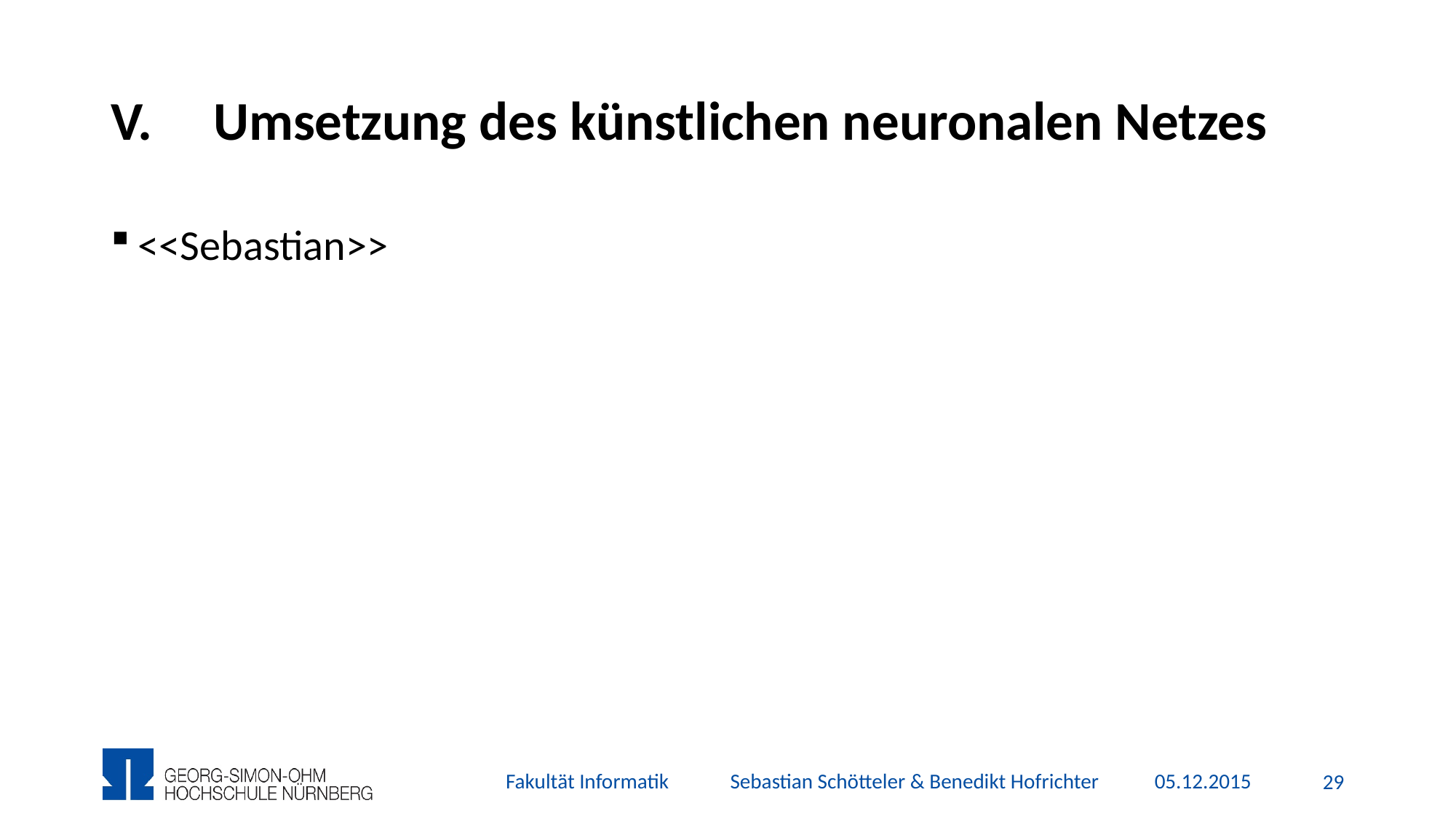

# Umsetzung des künstlichen neuronalen Netzes
<<Sebastian>>
Fakultät Informatik             Sebastian Schötteler & Benedikt Hofrichter
05.12.2015
29